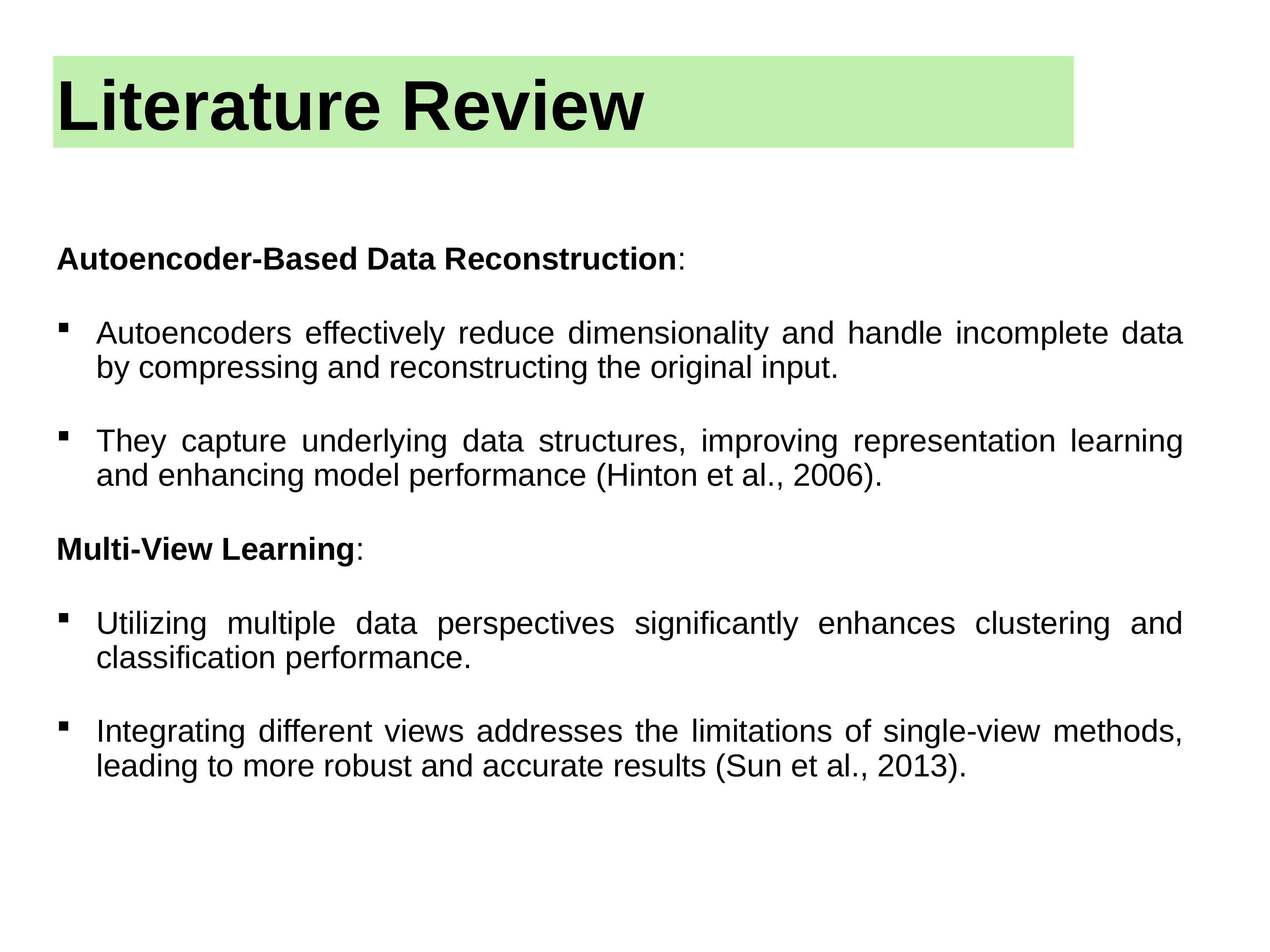

Literature Review
Autoencoder-Based Data Reconstruction:
Autoencoders effectively reduce dimensionality and handle incomplete data by compressing and reconstructing the original input.
They capture underlying data structures, improving representation learning and enhancing model performance (Hinton et al., 2006).
Multi-View Learning:
Utilizing multiple data perspectives significantly enhances clustering and classification performance.
Integrating different views addresses the limitations of single-view methods, leading to more robust and accurate results (Sun et al., 2013).